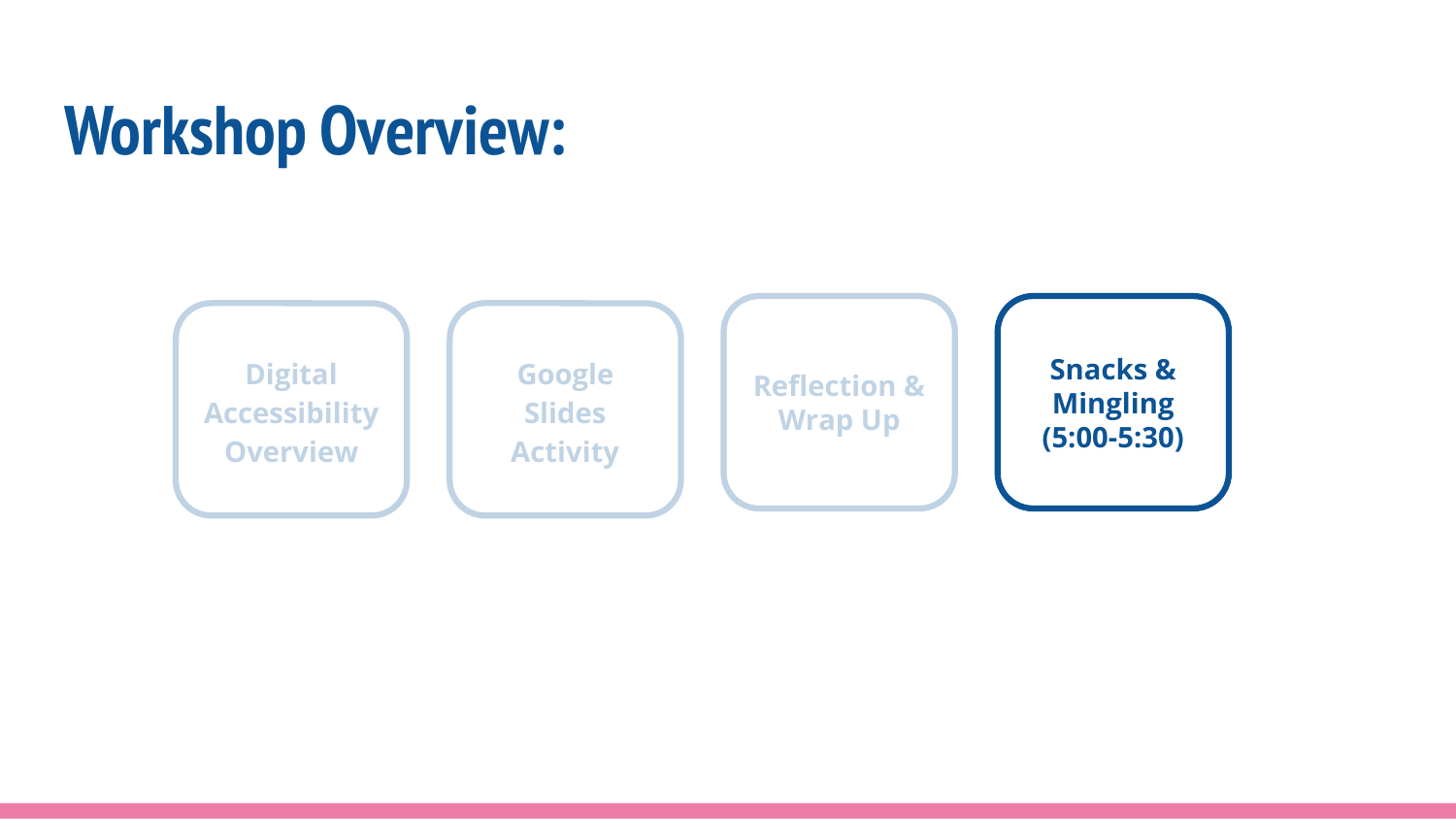

# Workshop Overview:
Reflection & Wrap Up
Snacks & Mingling
 (5:00-5:30)
Digital Accessibility
Overview
Google Slides Activity